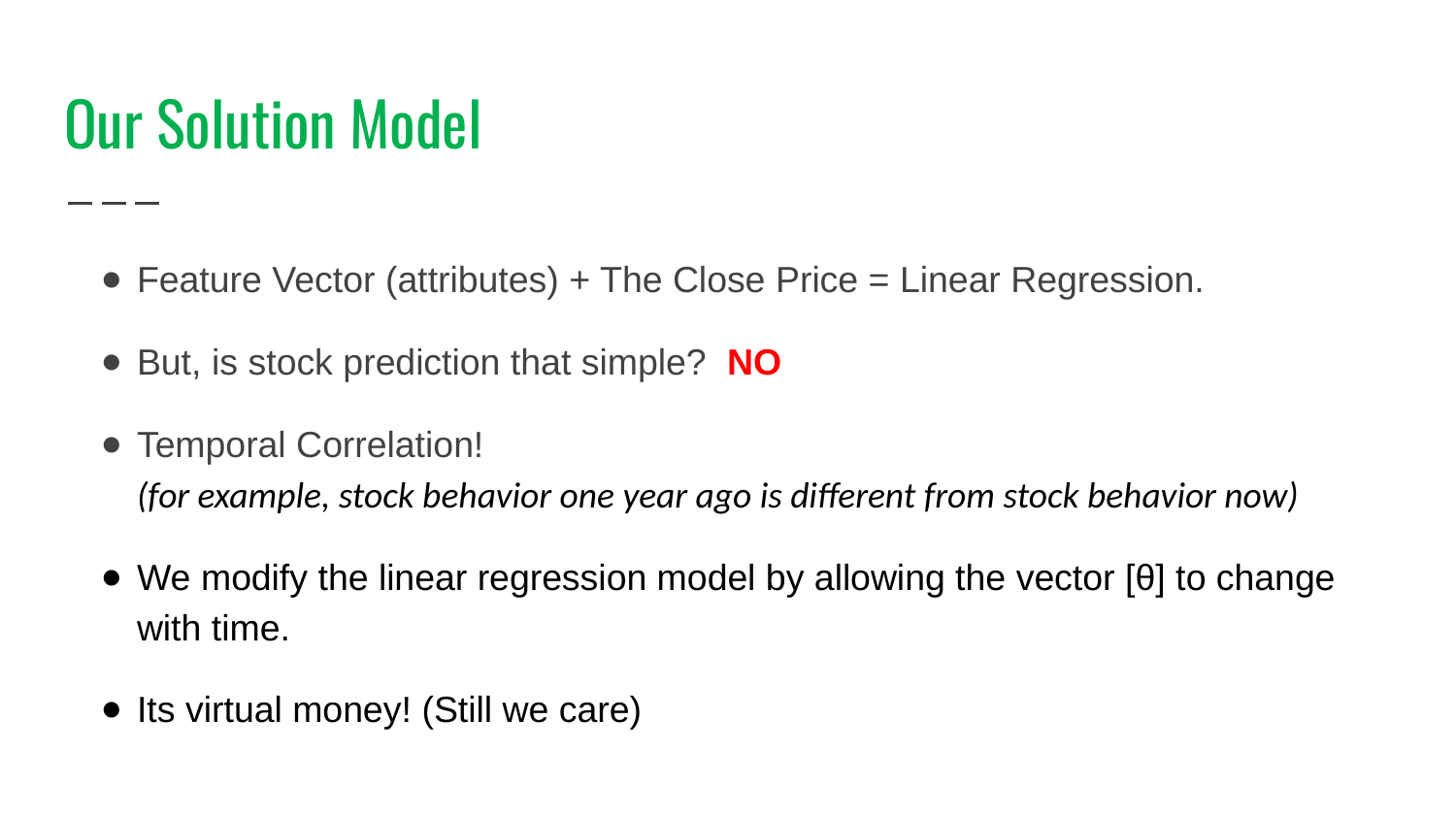

# Our Solution Model
Feature Vector (attributes) + The Close Price = Linear Regression.
But, is stock prediction that simple?  NO
Temporal Correlation!
(for example, stock behavior one year ago is different from stock behavior now)
We modify the linear regression model by allowing the vector [θ] to change with time.
Its virtual money! (Still we care)